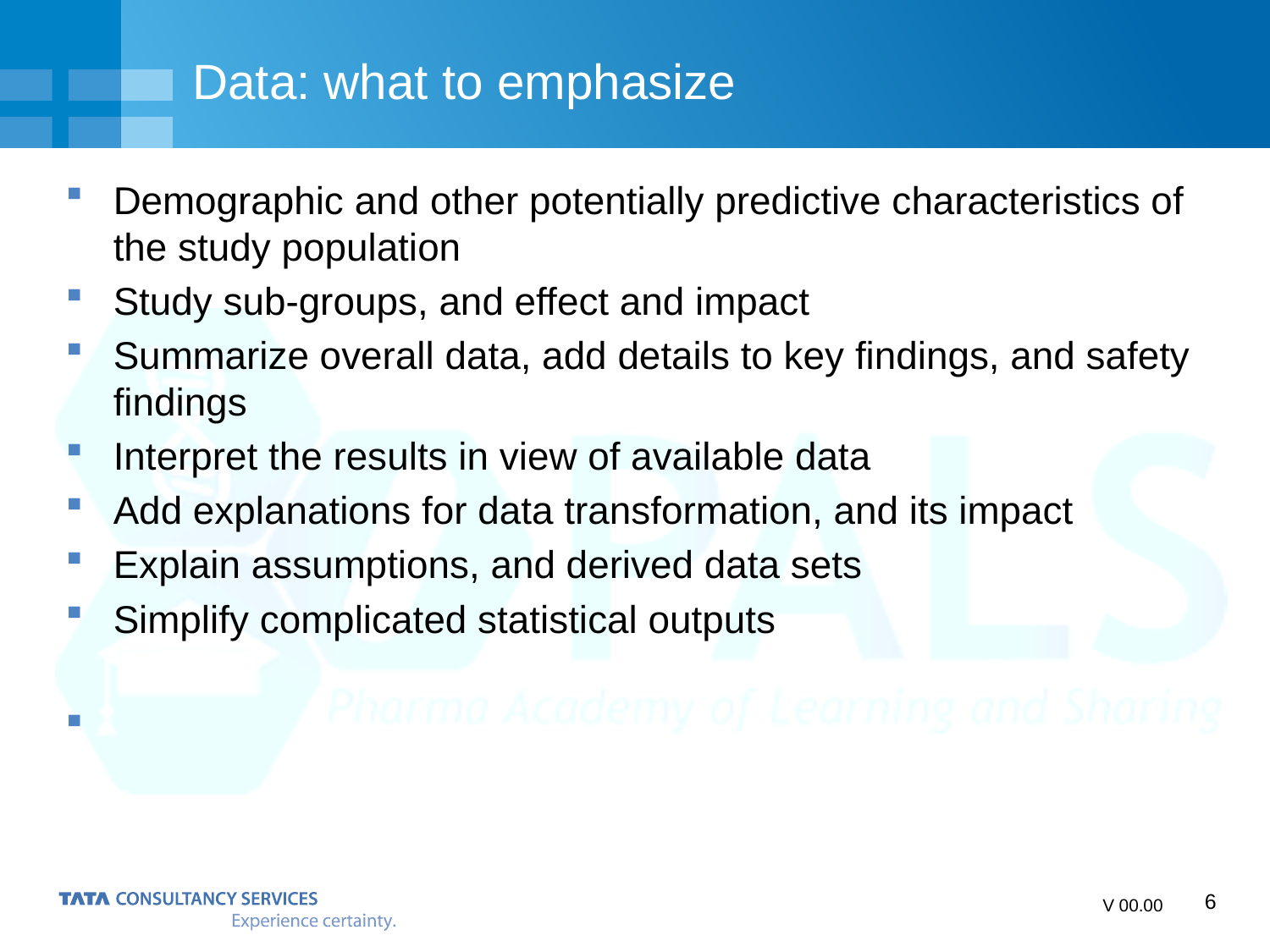

# Data: what to emphasize
Demographic and other potentially predictive characteristics of the study population
Study sub-groups, and effect and impact
Summarize overall data, add details to key findings, and safety findings
Interpret the results in view of available data
Add explanations for data transformation, and its impact
Explain assumptions, and derived data sets
Simplify complicated statistical outputs